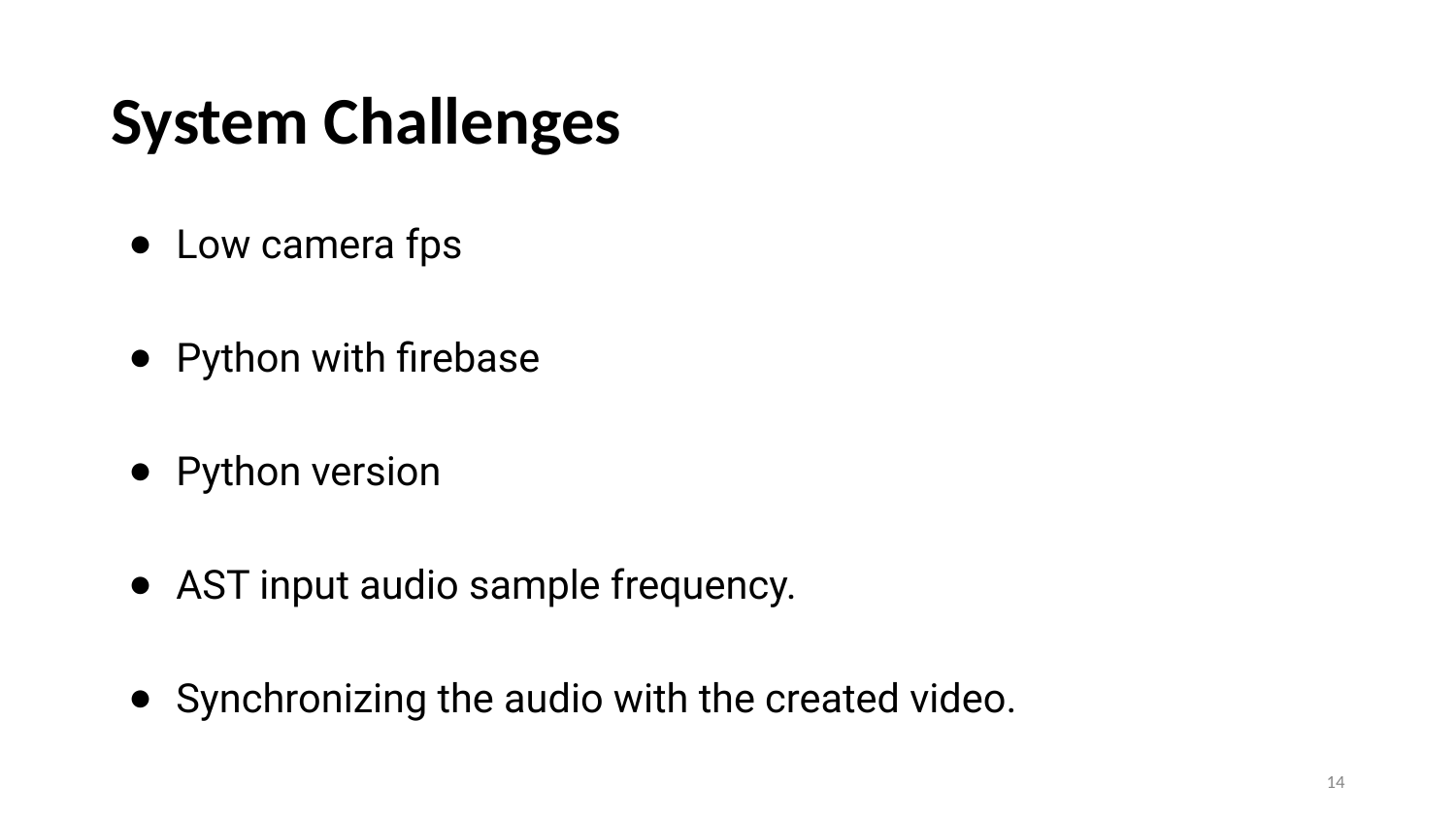

# System Challenges
Low camera fps

Python with firebase

Python version

AST input audio sample frequency.

Synchronizing the audio with the created video.
14